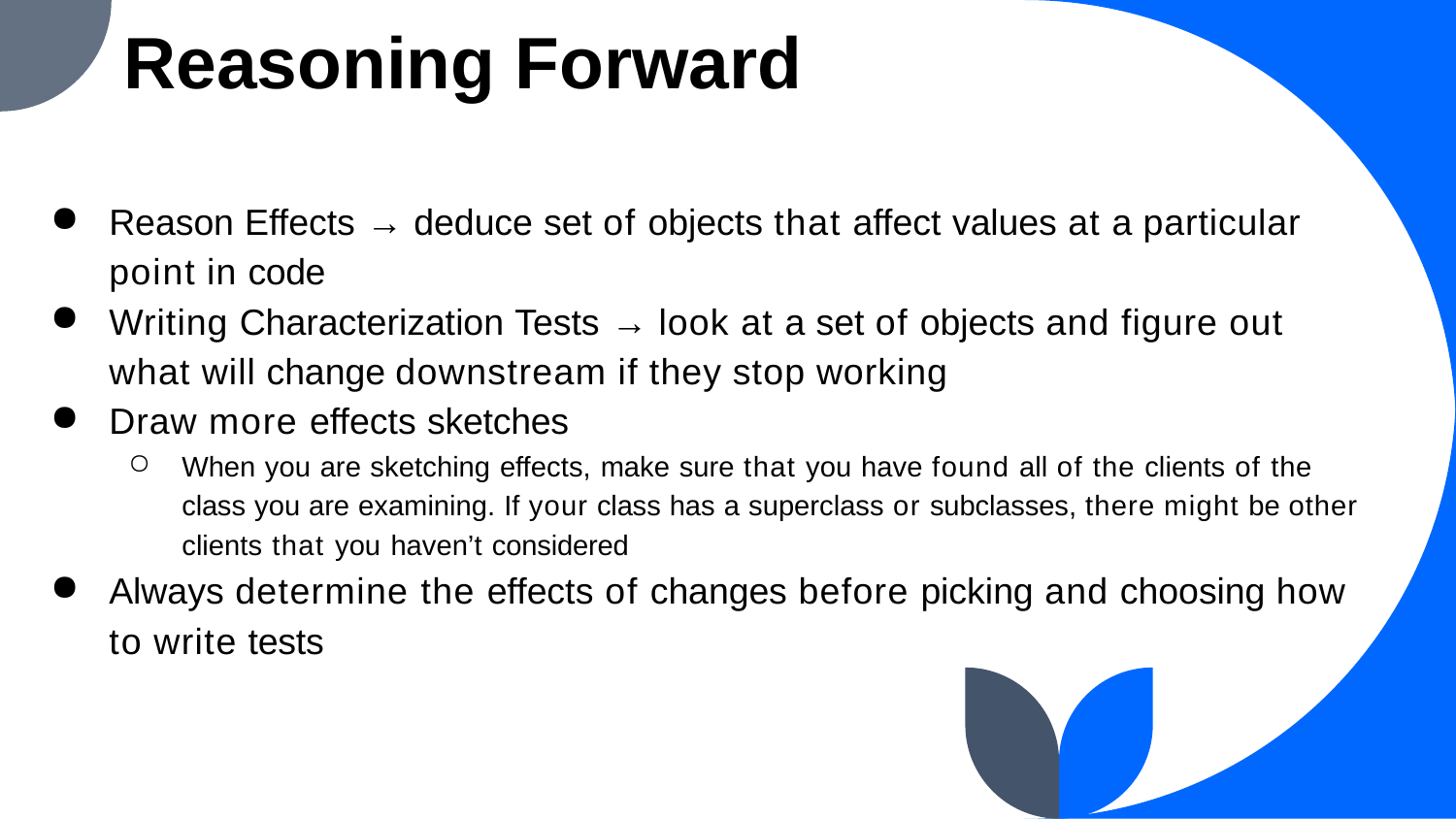

Reasoning Forward
Reason Effects → deduce set of objects that affect values at a particular point in code
Writing Characterization Tests → look at a set of objects and figure out what will change downstream if they stop working
Draw more effects sketches
When you are sketching effects, make sure that you have found all of the clients of the class you are examining. If your class has a superclass or subclasses, there might be other clients that you haven’t considered
Always determine the effects of changes before picking and choosing how to write tests